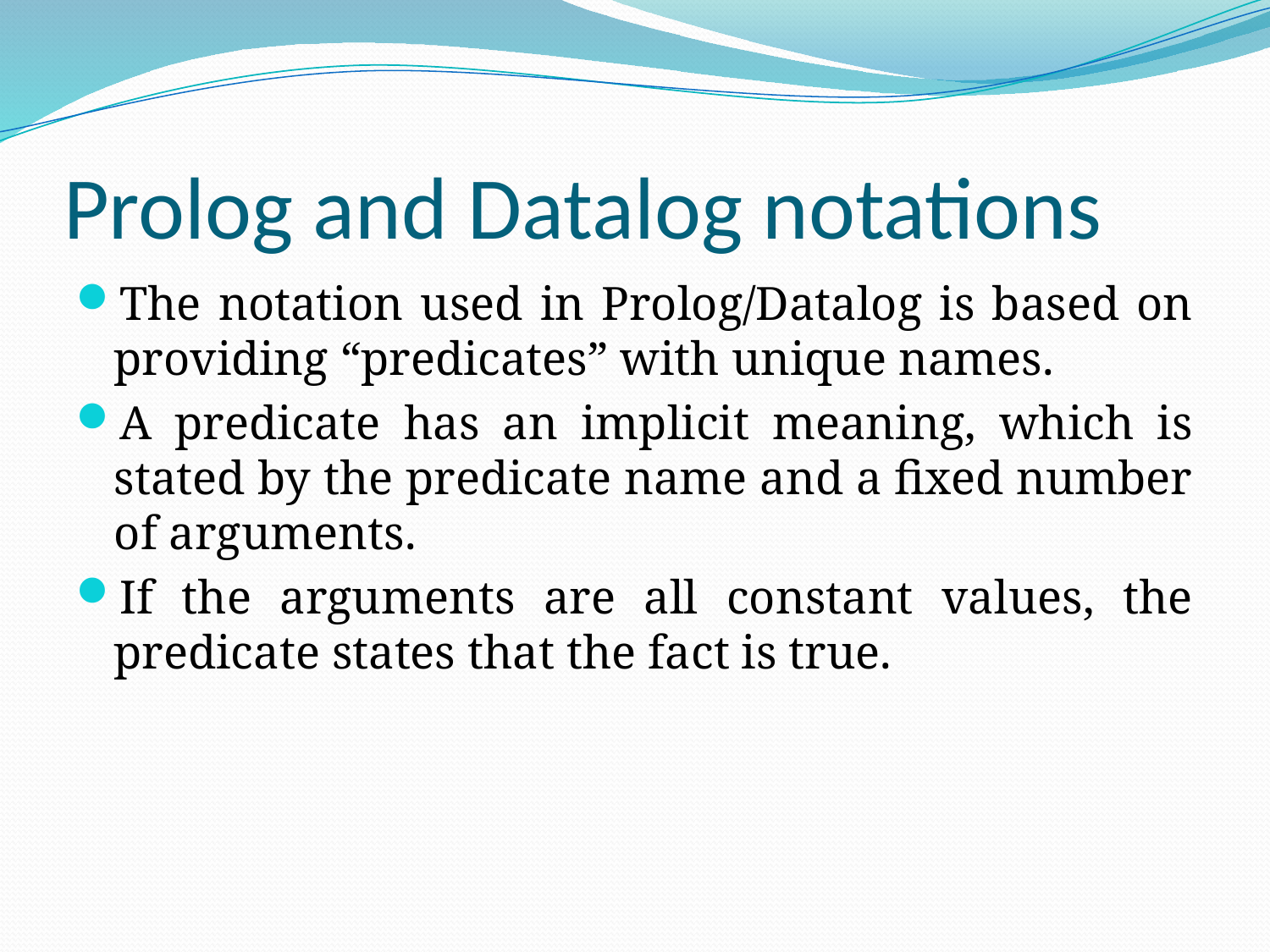

# Prolog and Datalog notations
The notation used in Prolog/Datalog is based on providing “predicates” with unique names.
A predicate has an implicit meaning, which is stated by the predicate name and a fixed number of arguments.
If the arguments are all constant values, the predicate states that the fact is true.